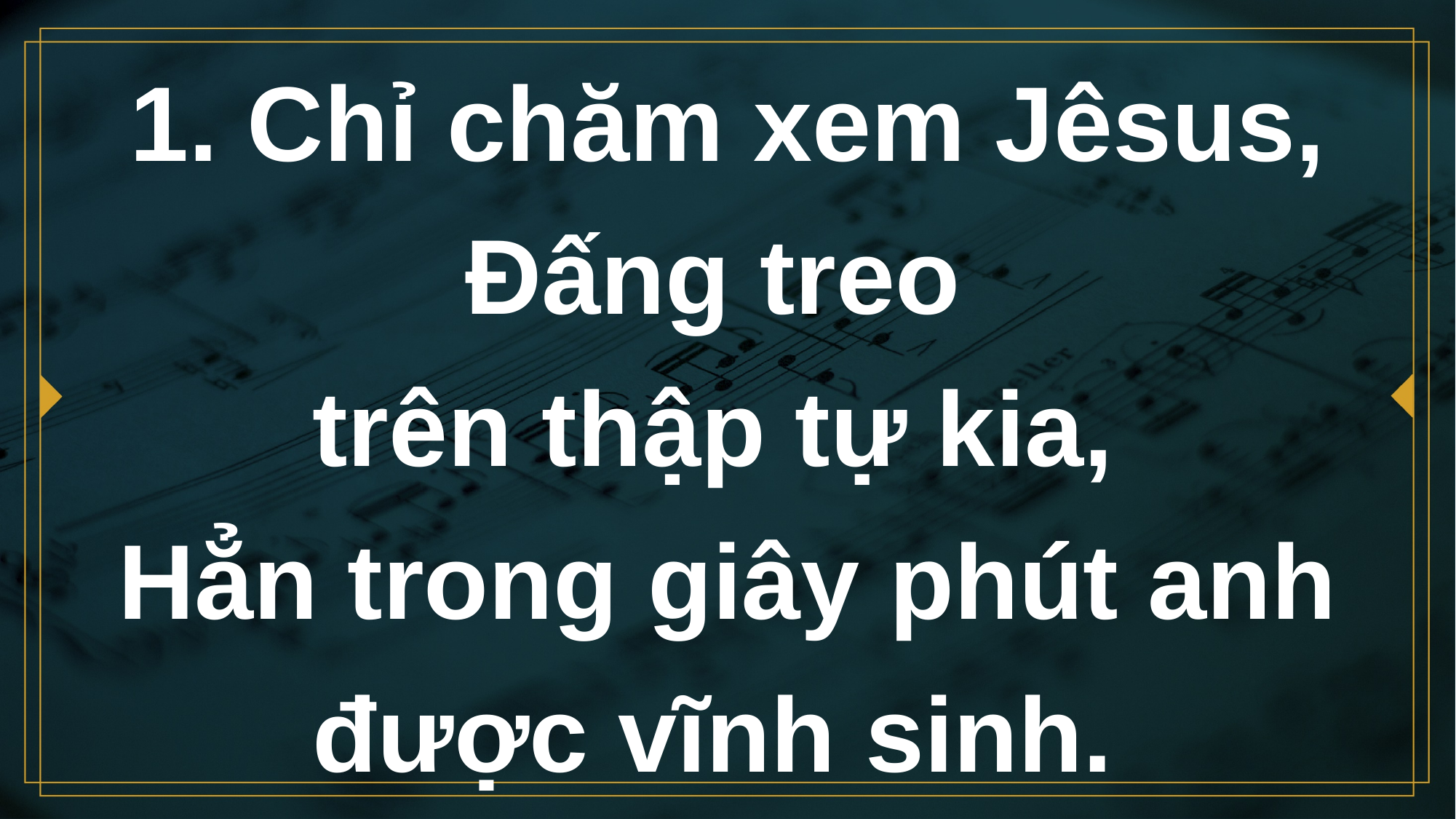

# 1. Chỉ chăm xem Jêsus, Đấng treo trên thập tự kia, Hẳn trong giây phút anh được vĩnh sinh.